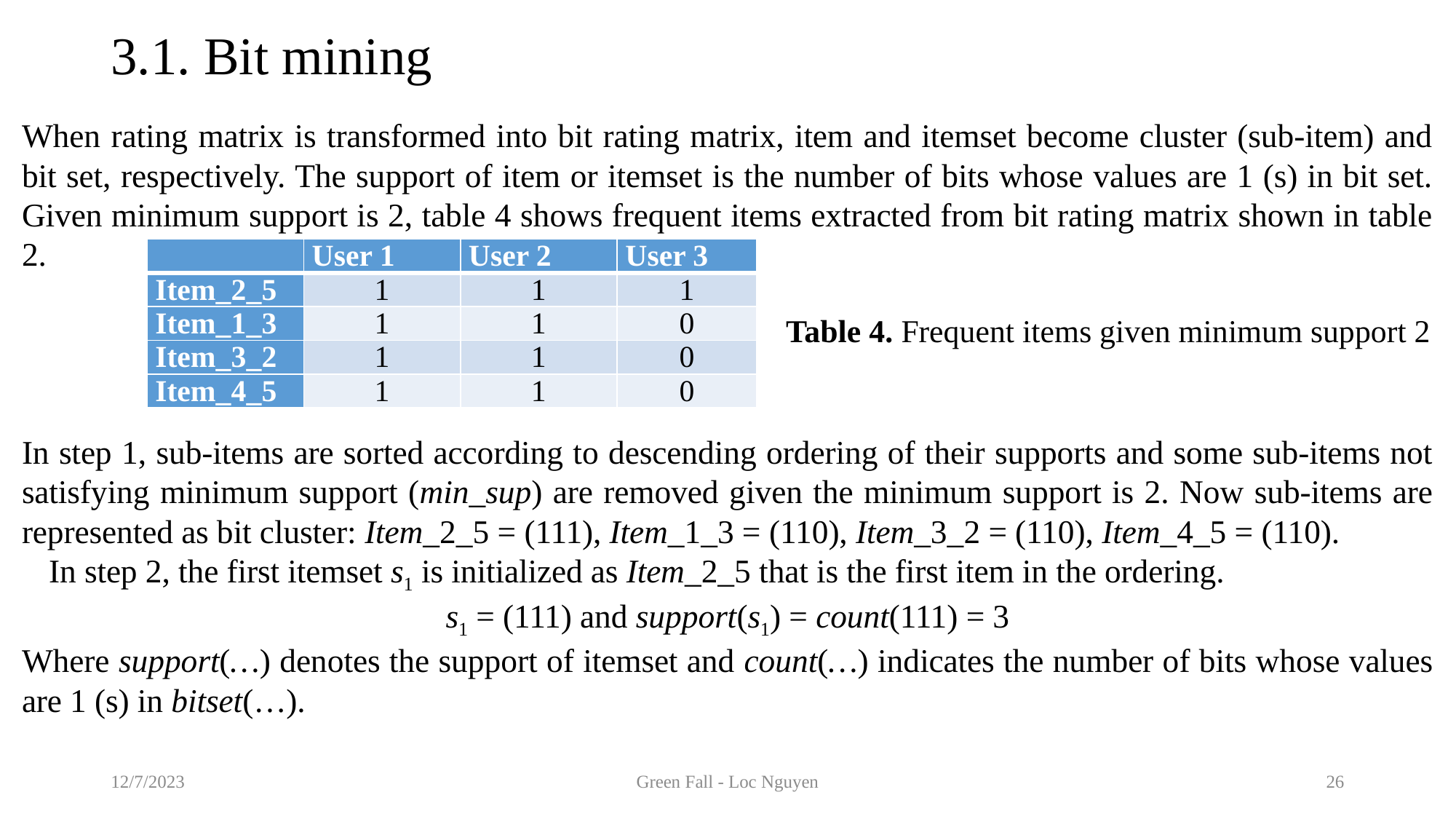

# 3.1. Bit mining
When rating matrix is transformed into bit rating matrix, item and itemset become cluster (sub-item) and bit set, respectively. The support of item or itemset is the number of bits whose values are 1 (s) in bit set. Given minimum support is 2, table 4 shows frequent items extracted from bit rating matrix shown in table 2.

In step 1, sub-items are sorted according to descending ordering of their supports and some sub-items not satisfying minimum support (min_sup) are removed given the minimum support is 2. Now sub-items are represented as bit cluster: Item_2_5 = (111), Item_1_3 = (110), Item_3_2 = (110), Item_4_5 = (110).
In step 2, the first itemset s1 is initialized as Item_2_5 that is the first item in the ordering.
s1 = (111) and support(s1) = count(111) = 3
Where support(…) denotes the support of itemset and count(…) indicates the number of bits whose values are 1 (s) in bitset(…).
|  | User 1 | User 2 | User 3 |
| --- | --- | --- | --- |
| Item\_2\_5 | 1 | 1 | 1 |
| Item\_1\_3 | 1 | 1 | 0 |
| Item\_3\_2 | 1 | 1 | 0 |
| Item\_4\_5 | 1 | 1 | 0 |
Table 4. Frequent items given minimum support 2
12/7/2023
Green Fall - Loc Nguyen
26